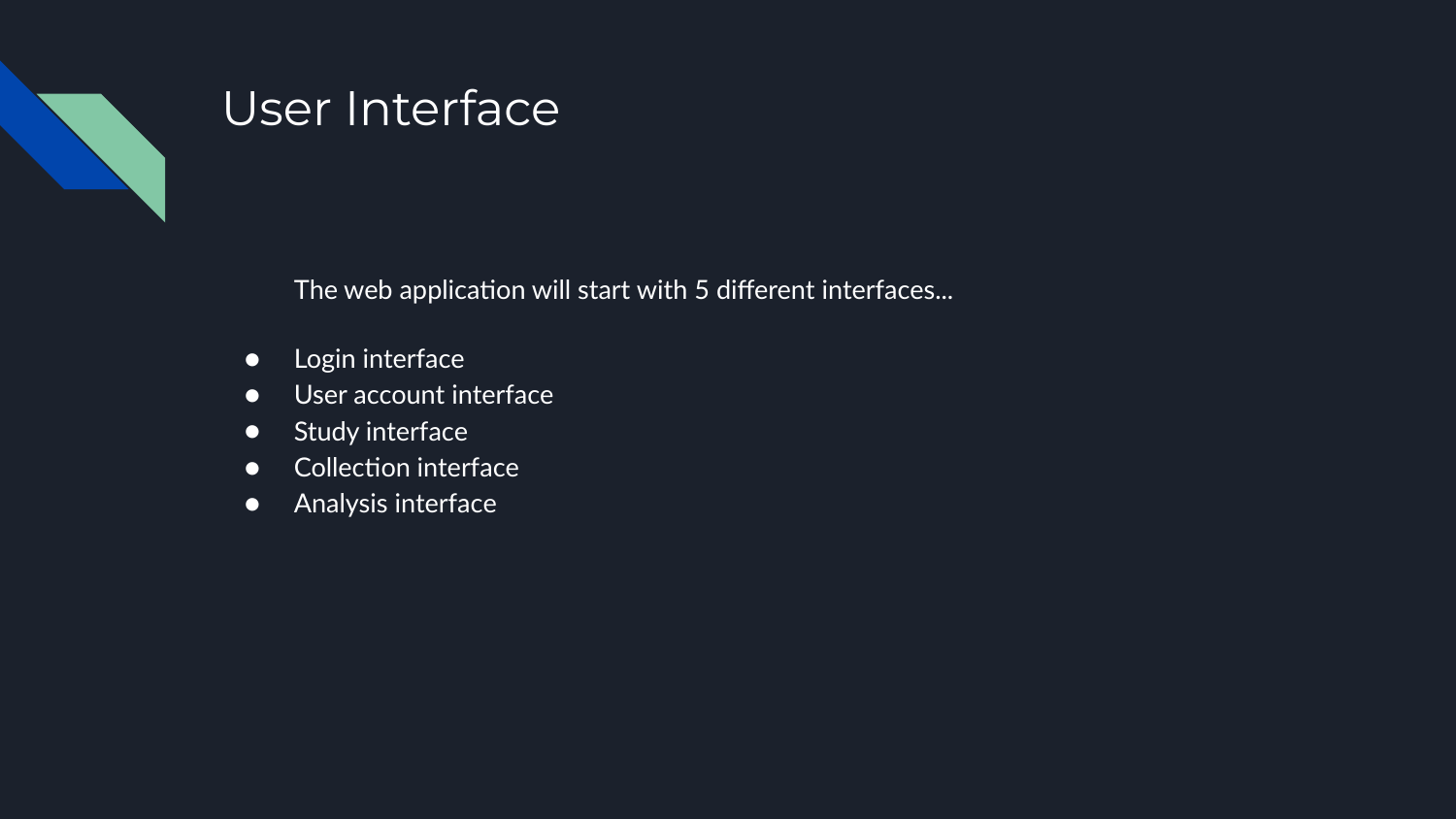

# User Interface
The web application will start with 5 different interfaces...
Login interface
User account interface
Study interface
Collection interface
Analysis interface